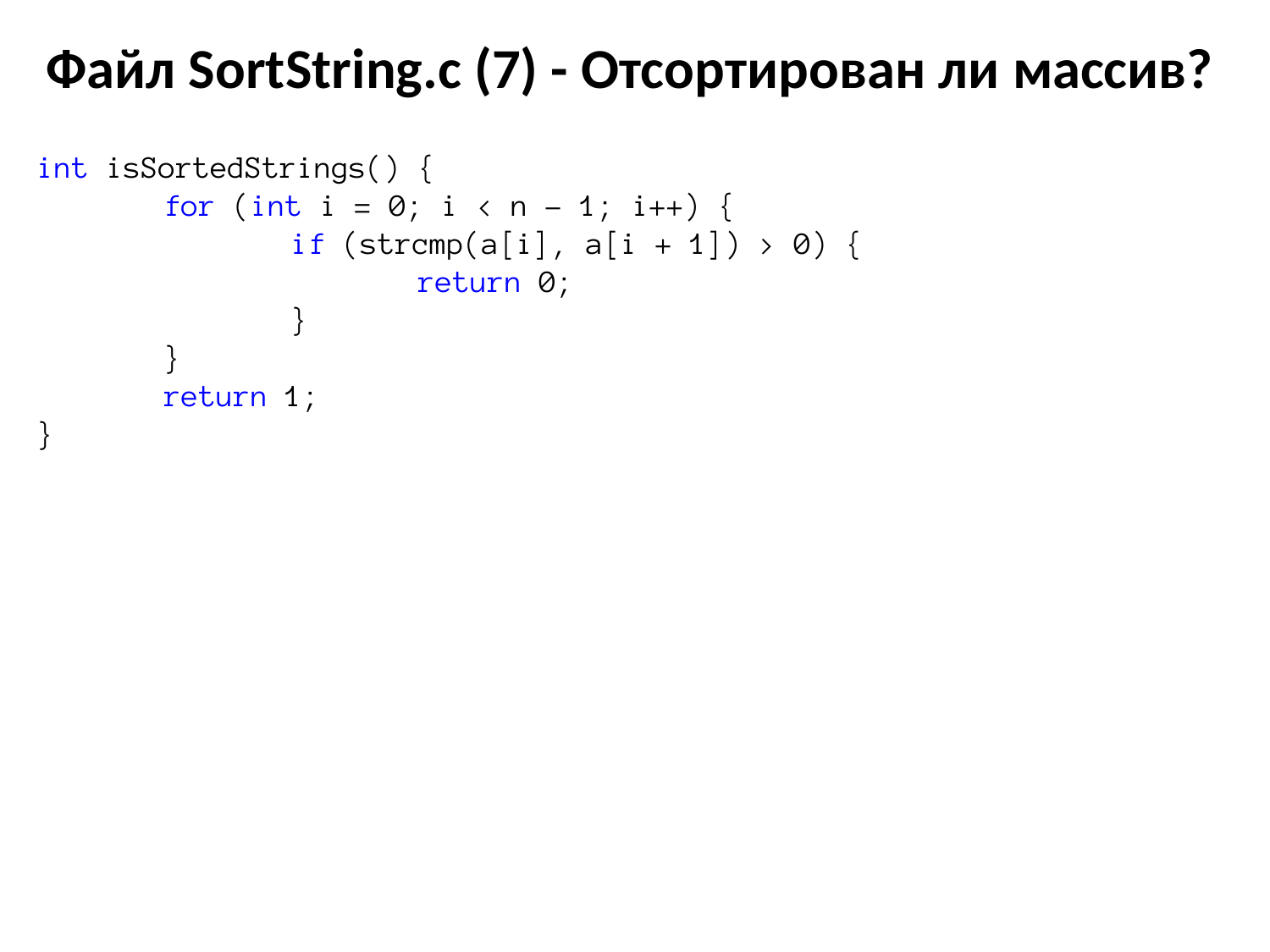

# Файл SortString.c (7) - Отсортирован ли массив?
int isSortedStrings() {
	for (int i = 0; i < n - 1; i++) {
		if (strcmp(a[i], a[i + 1]) > 0) {
			return 0;
		}
	}
	return 1;
}